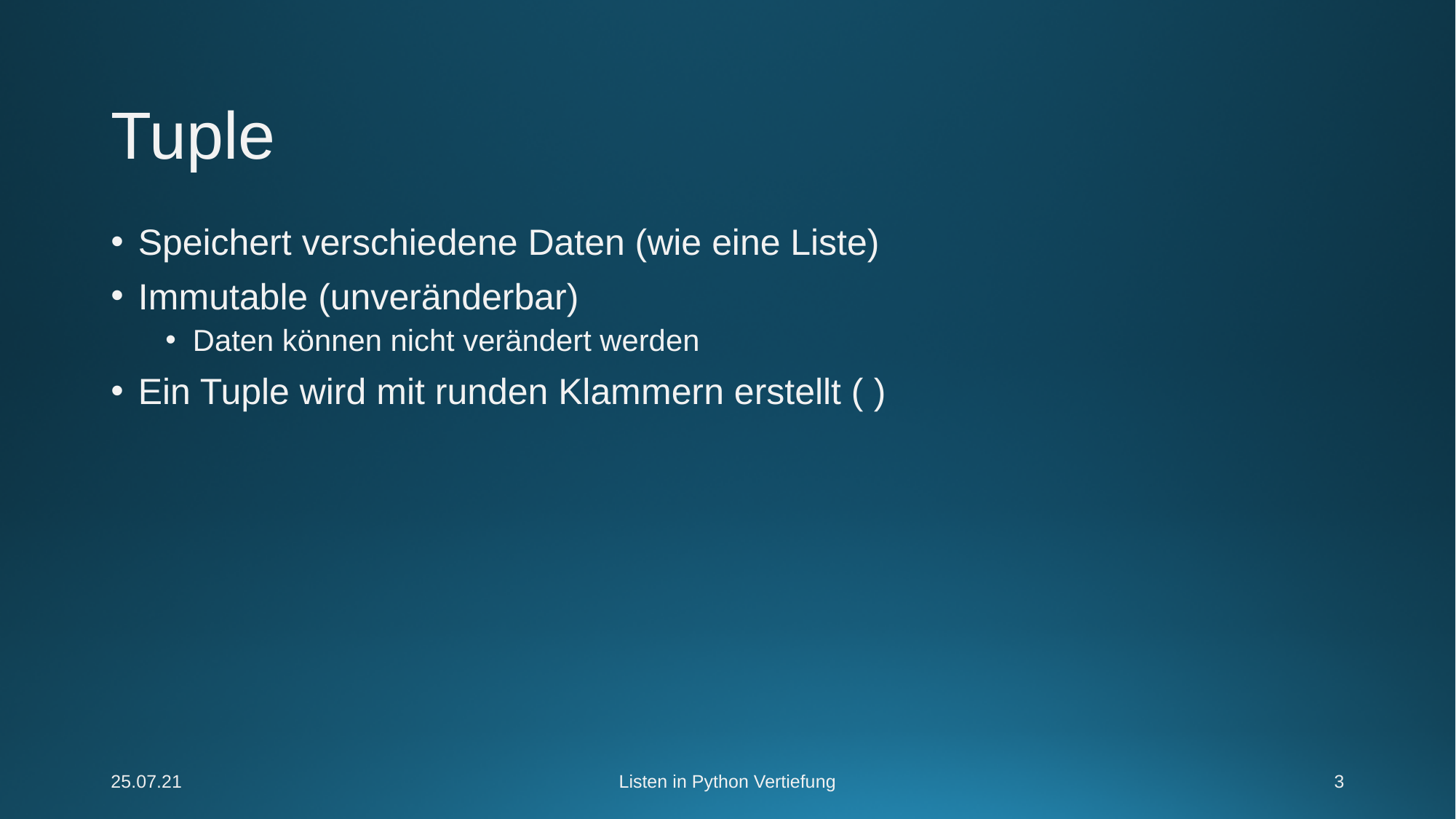

# Tuple
Speichert verschiedene Daten (wie eine Liste)
Immutable (unveränderbar)
Daten können nicht verändert werden
Ein Tuple wird mit runden Klammern erstellt ( )

25.07.21
Listen in Python Vertiefung
3